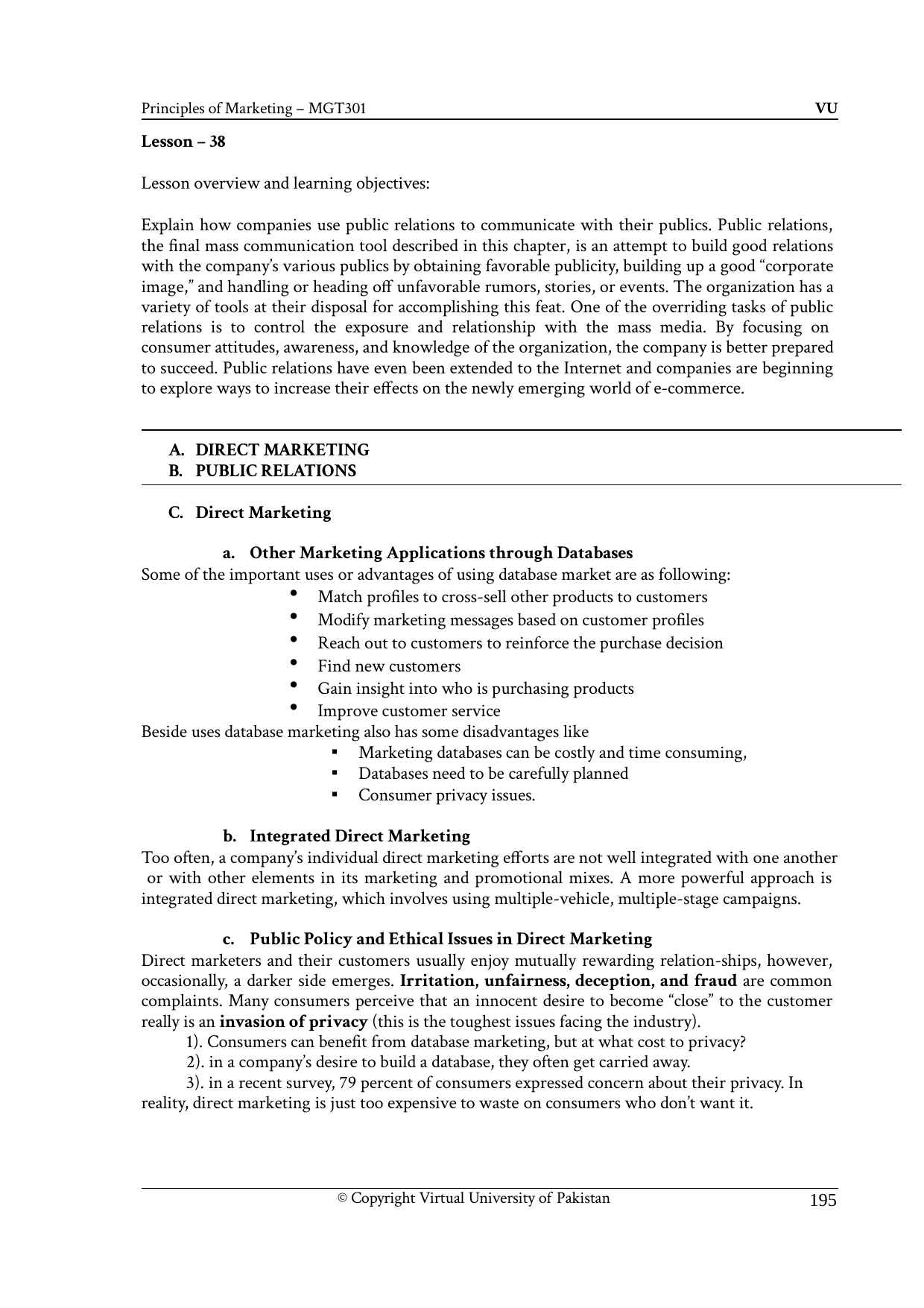

Principles of Marketing – MGT301
VU

Lesson – 38

Lesson overview and learning objectives:

Explain how companies use public relations to communicate with their publics. Public relations,  the final mass communication tool described in this chapter, is an attempt to build good relations  with the company’s various publics by obtaining favorable publicity, building up a good “corporate  image,” and handling or heading off unfavorable rumors, stories, or events. The organization has a  variety of tools at their disposal for accomplishing this feat. One of the overriding tasks of public  relations is to control the exposure and relationship with the mass media. By focusing on  consumer attitudes, awareness, and knowledge of the organization, the company is better prepared  to succeed. Public relations have even been extended to the Internet and companies are beginning  to explore ways to increase their effects on the newly emerging world of e-commerce.

DIRECT MARKETING
PUBLIC RELATIONS

Direct Marketing

Other Marketing Applications through Databases
Some of the important uses or advantages of using database market are as following:
Match profiles to cross-sell other products to customers
Modify marketing messages based on customer profiles
Reach out to customers to reinforce the purchase decision
Find new customers
Gain insight into who is purchasing products
Improve customer service
Beside uses database marketing also has some disadvantages like
Marketing databases can be costly and time consuming,
Databases need to be carefully planned
Consumer privacy issues.

Integrated Direct Marketing
Too often, a company’s individual direct marketing efforts are not well integrated with one another  or with other elements in its marketing and promotional mixes. A more powerful approach is  integrated direct marketing, which involves using multiple-vehicle, multiple-stage campaigns.

Public Policy and Ethical Issues in Direct Marketing
Direct marketers and their customers usually enjoy mutually rewarding relation-ships, however,  occasionally, a darker side emerges. Irritation, unfairness, deception, and fraud are common  complaints. Many consumers perceive that an innocent desire to become “close” to the customer  really is an invasion of privacy (this is the toughest issues facing the industry).
1). Consumers can benefit from database marketing, but at what cost to privacy?  2). in a company’s desire to build a database, they often get carried away.
3). in a recent survey, 79 percent of consumers expressed concern about their privacy. In  reality, direct marketing is just too expensive to waste on consumers who don’t want it.

© Copyright Virtual University of Pakistan
195